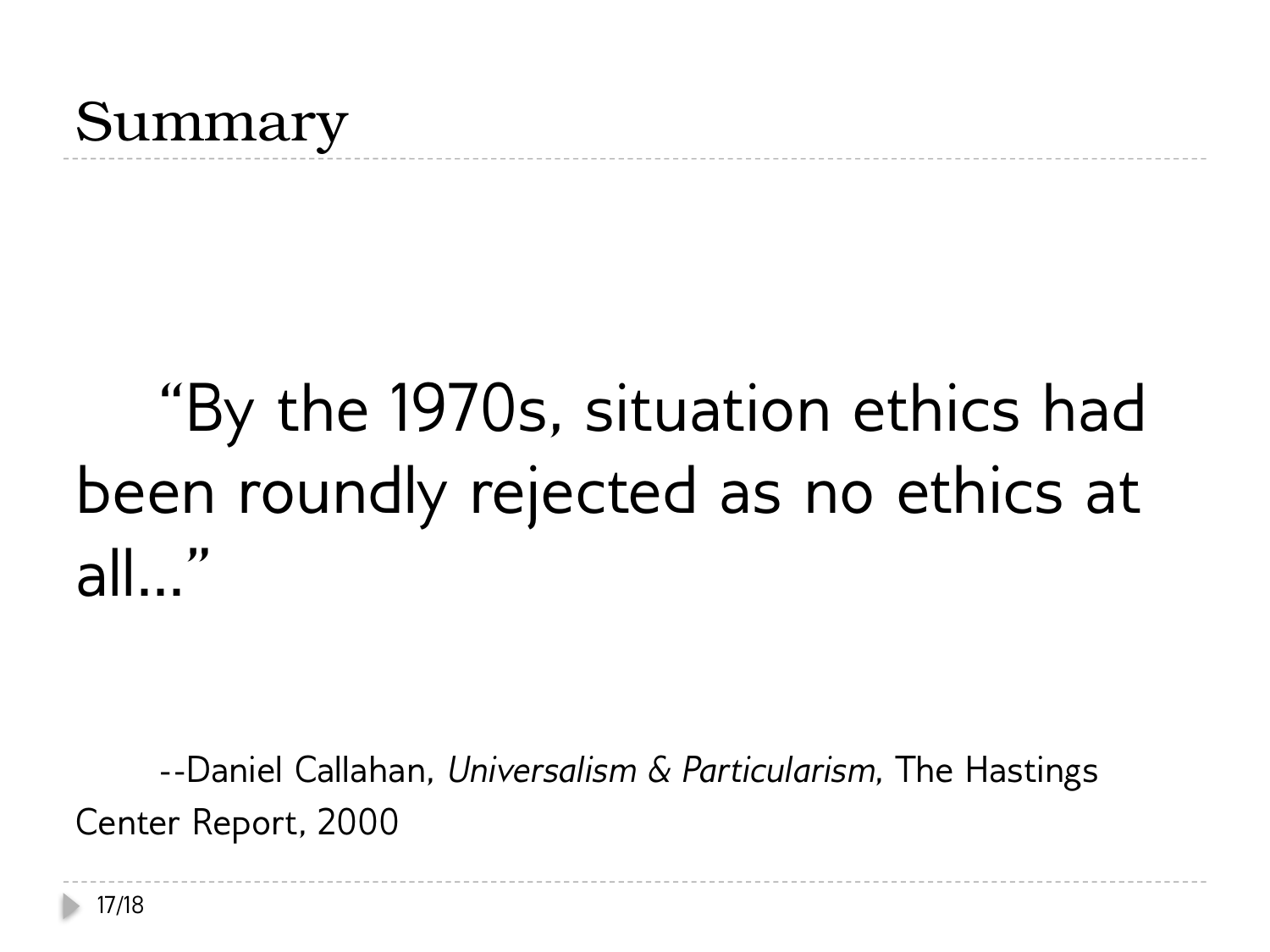

# Summary

    “By the 1970s, situation ethics had been roundly rejected as no ethics at all...”

    --Daniel Callahan, Universalism & Particularism, The Hastings Center Report, 2000

17/18